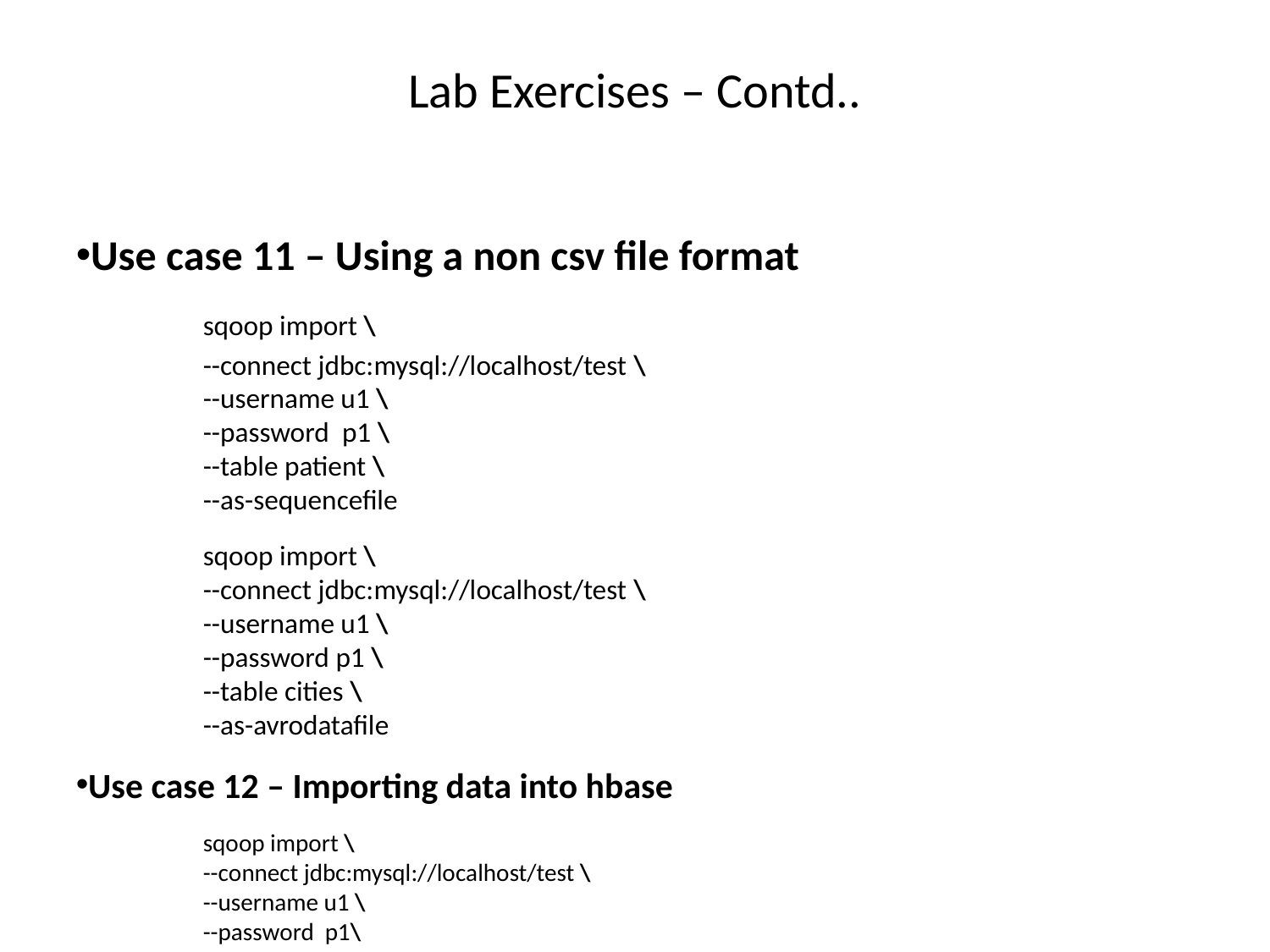

Lab Exercises – Contd..
Use case 11 – Using a non csv file format
	sqoop import \
	--connect jdbc:mysql://localhost/test \
	--username u1 \
	--password  p1 \
	--table patient \
	--as-sequencefile

	sqoop import \
	--connect jdbc:mysql://localhost/test \
	--username u1 \
	--password p1 \
	--table cities \
	--as-avrodatafile

Use case 12 – Importing data into hbase

	sqoop import \
	--connect jdbc:mysql://localhost/test \
	--username u1 \
	--password  p1\
	--table patient  \
	--hbase-table patient\
	--column-family  patient